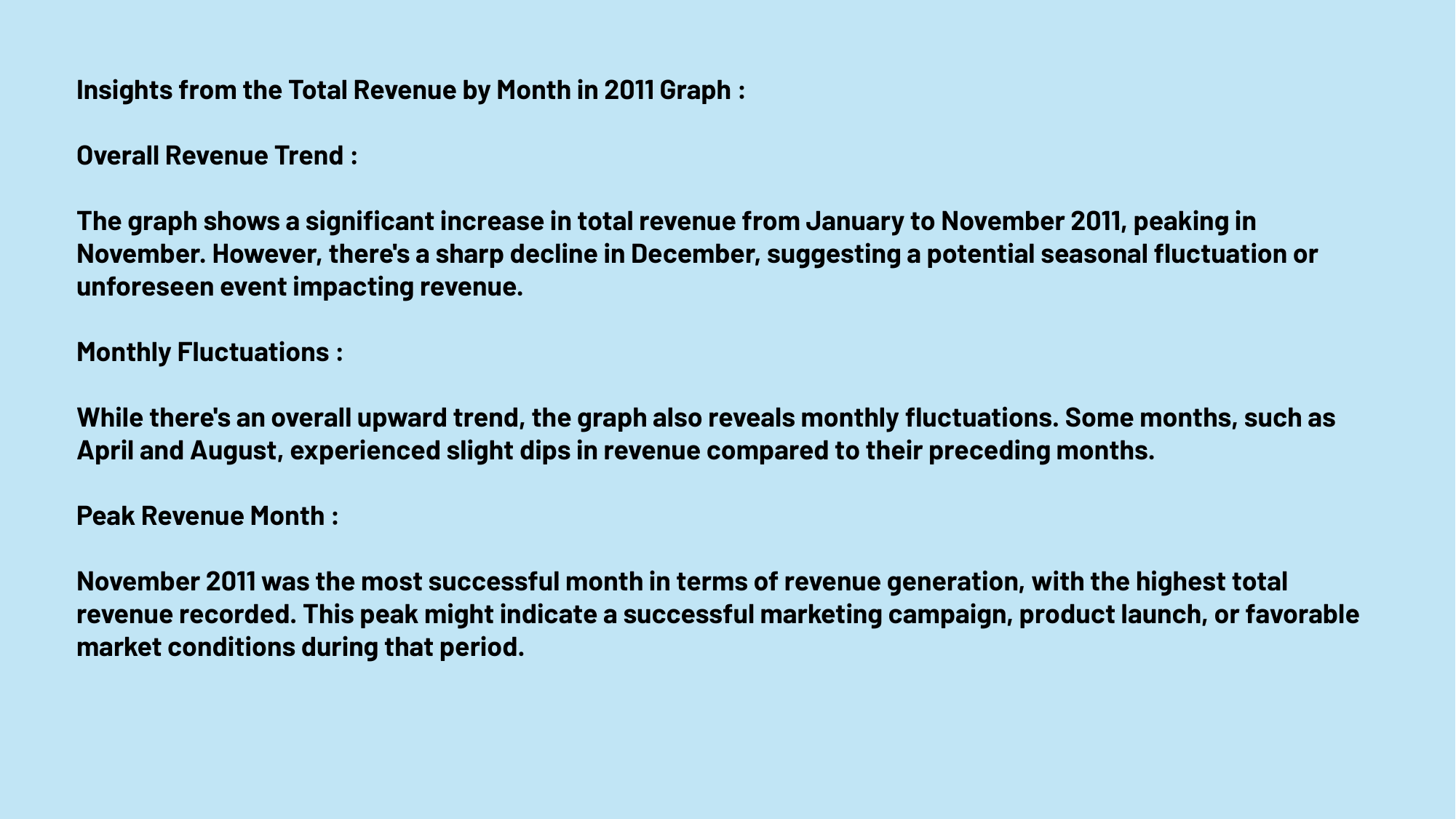

Insights from the Total Revenue by Month in 2011 Graph :

Overall Revenue Trend :

The graph shows a significant increase in total revenue from January to November 2011, peaking in November. However, there's a sharp decline in December, suggesting a potential seasonal fluctuation or unforeseen event impacting revenue.

Monthly Fluctuations :

While there's an overall upward trend, the graph also reveals monthly fluctuations. Some months, such as April and August, experienced slight dips in revenue compared to their preceding months.

Peak Revenue Month :

November 2011 was the most successful month in terms of revenue generation, with the highest total revenue recorded. This peak might indicate a successful marketing campaign, product launch, or favorable market conditions during that period.